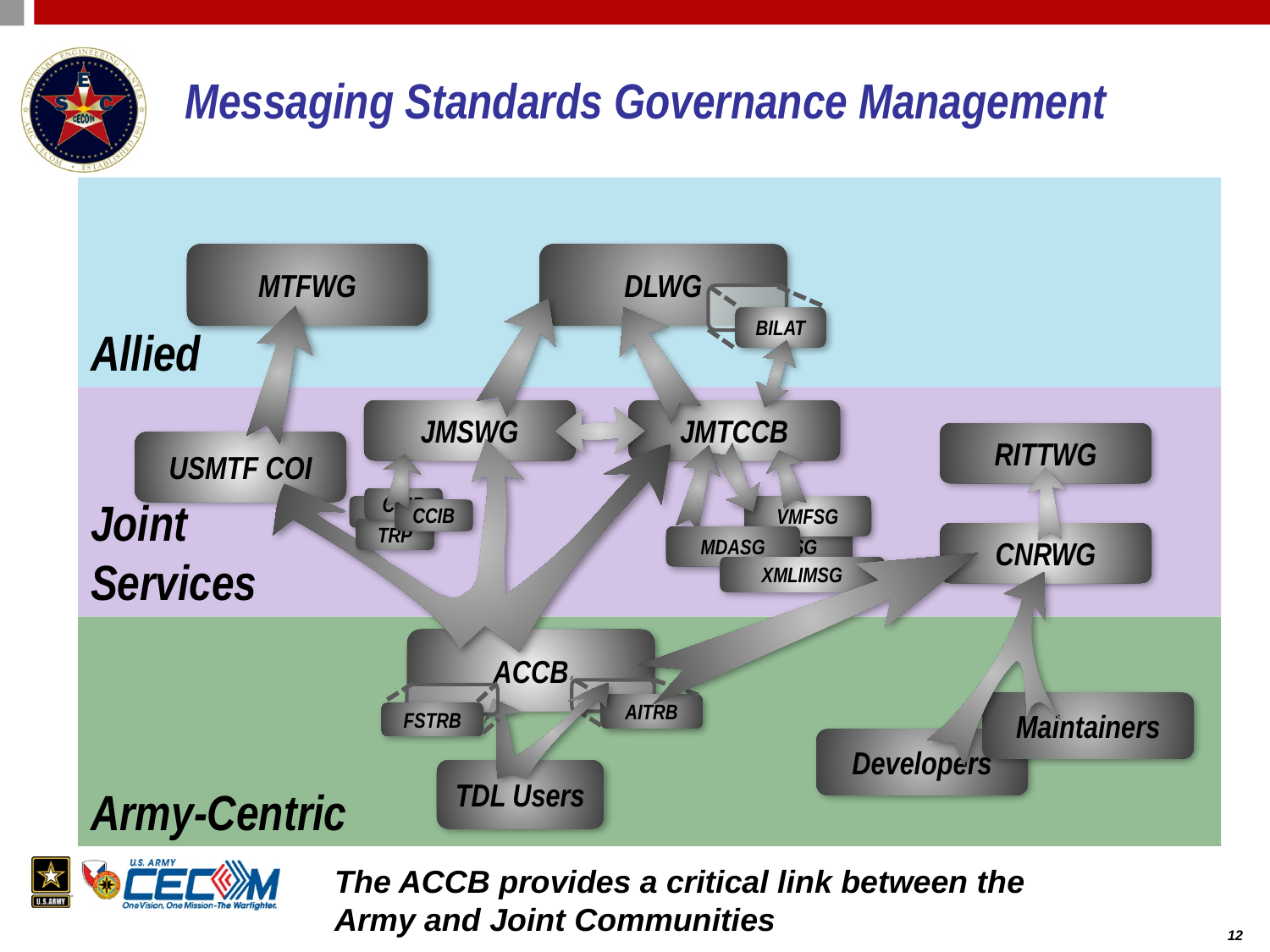

Messaging Standards Governance Management
Allied
MTFWG
DLWG

BILAT

Joint
Services
JMSWG
JMTCCB

RITTWG
USMTF COI

CCIB
VMFSG
CCIB
CCIB
TRP
CNRWG
MDASG
MDASG
XMLIMSG

Army-Centric
ACCB

Maintainers
AITRB
FSTRB
Developers
TDL Users
The ACCB provides a critical link between the Army and Joint Communities
12